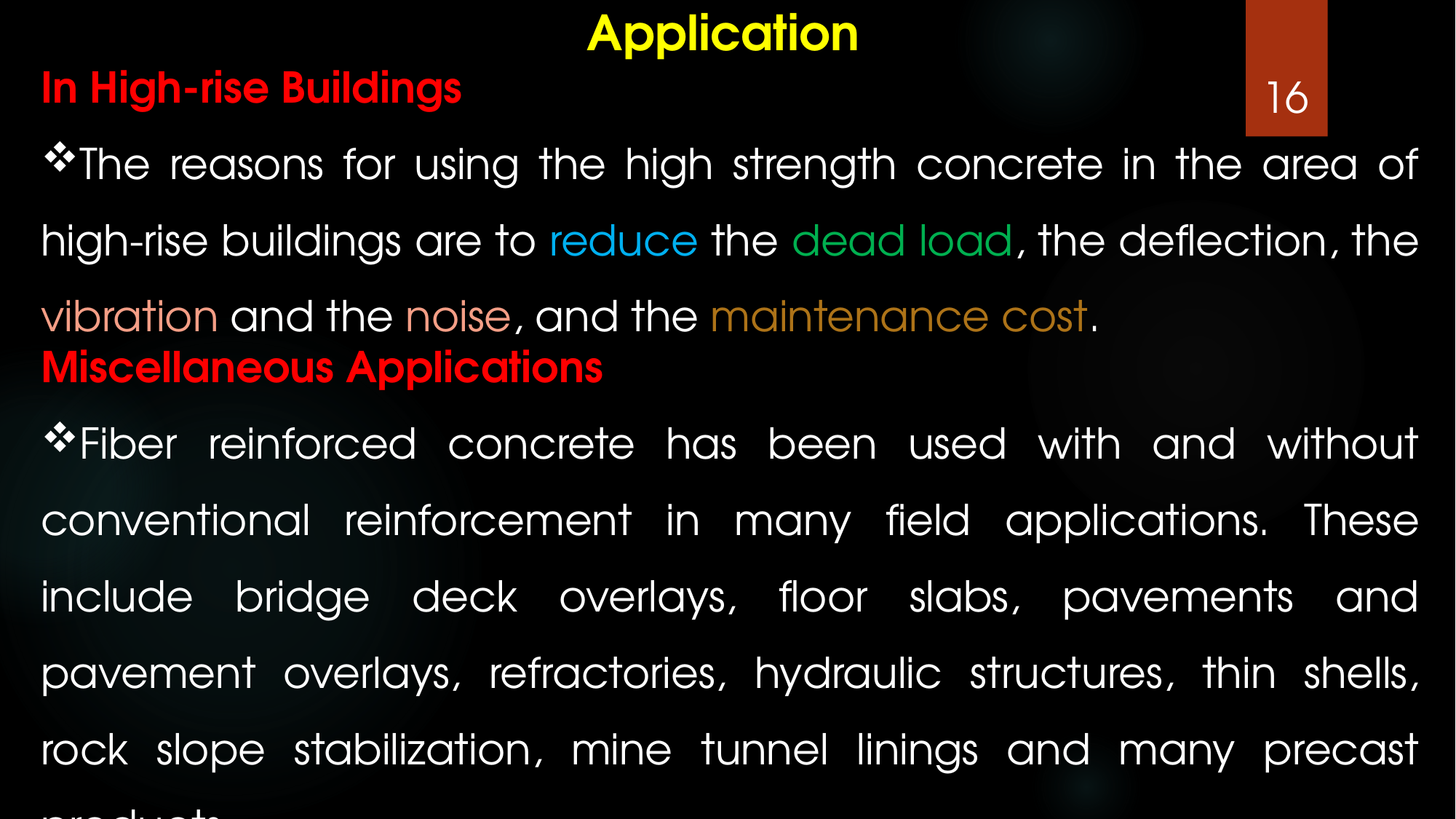

Application
In High-rise Buildings
The reasons for using the high strength concrete in the area of high-rise buildings are to reduce the dead load, the deflection, the vibration and the noise, and the maintenance cost.
Miscellaneous Applications
Fiber reinforced concrete has been used with and without conventional reinforcement in many field applications. These include bridge deck overlays, floor slabs, pavements and pavement overlays, refractories, hydraulic structures, thin shells, rock slope stabilization, mine tunnel linings and many precast products.
16